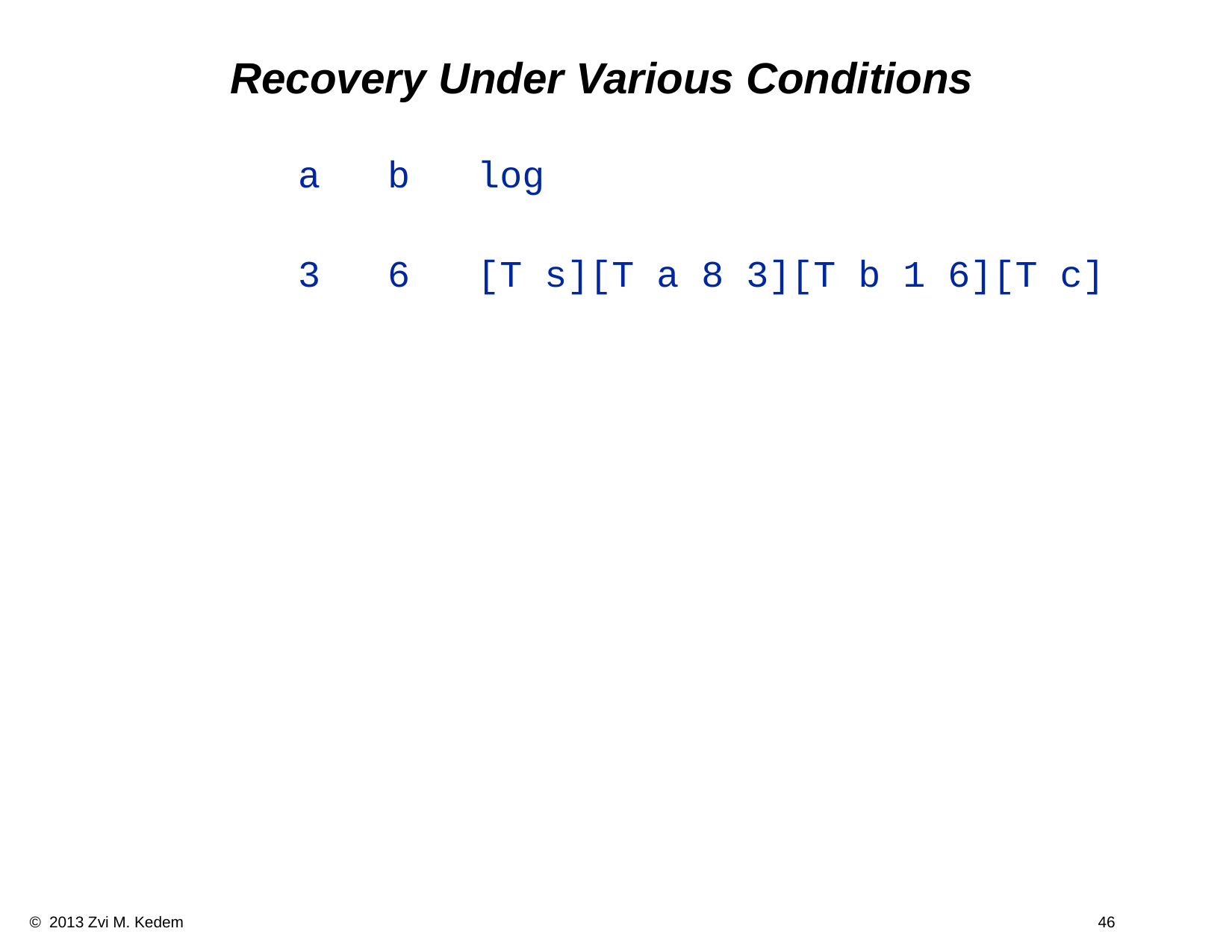

# Recovery Under Various Conditions
         a   b   log

         3   6   [T s][T a 8 3][T b 1 6][T c]